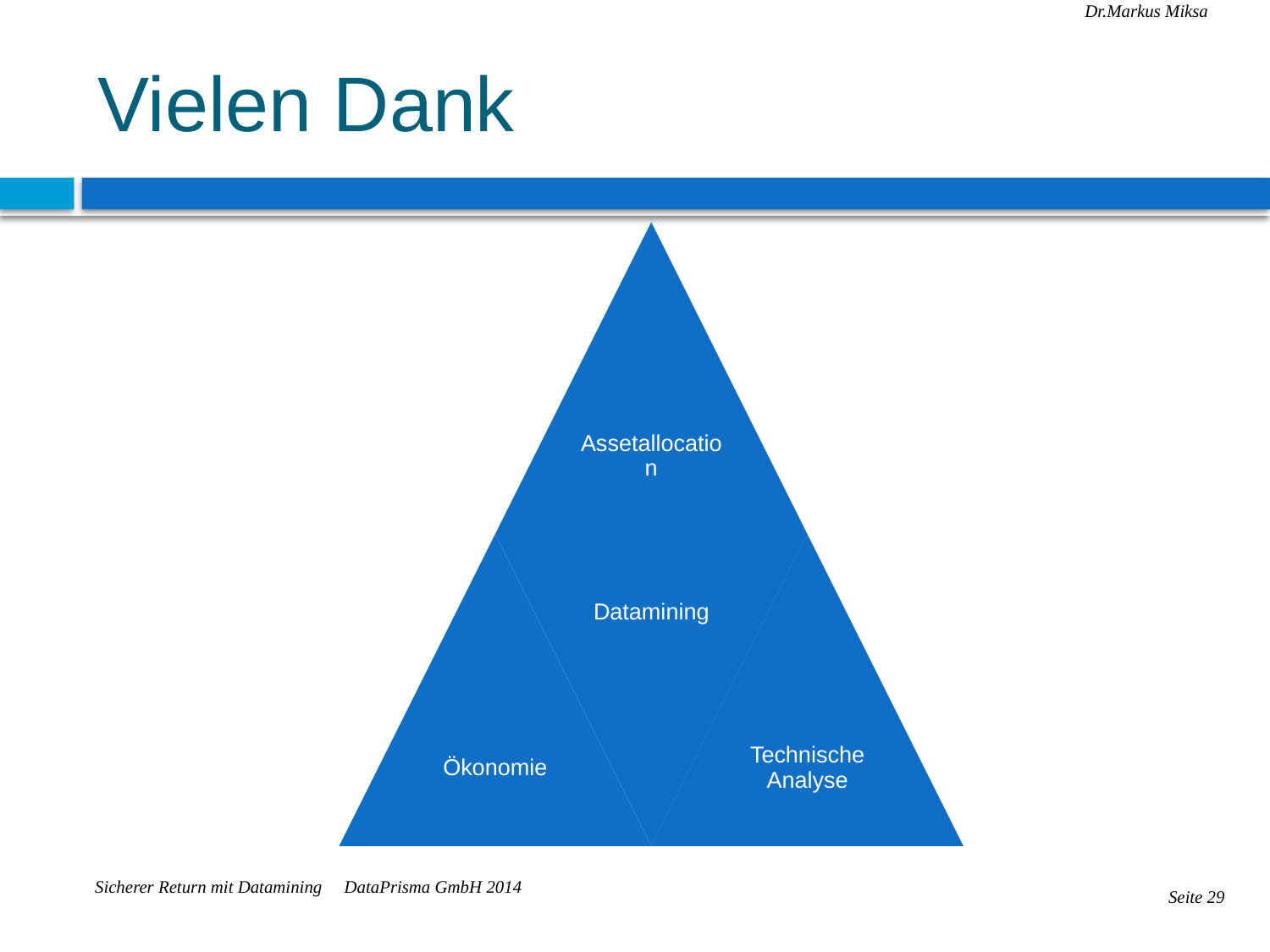

# Vielen Dank
Assetallocation
Ökonomie
Datamining
Technische Analyse